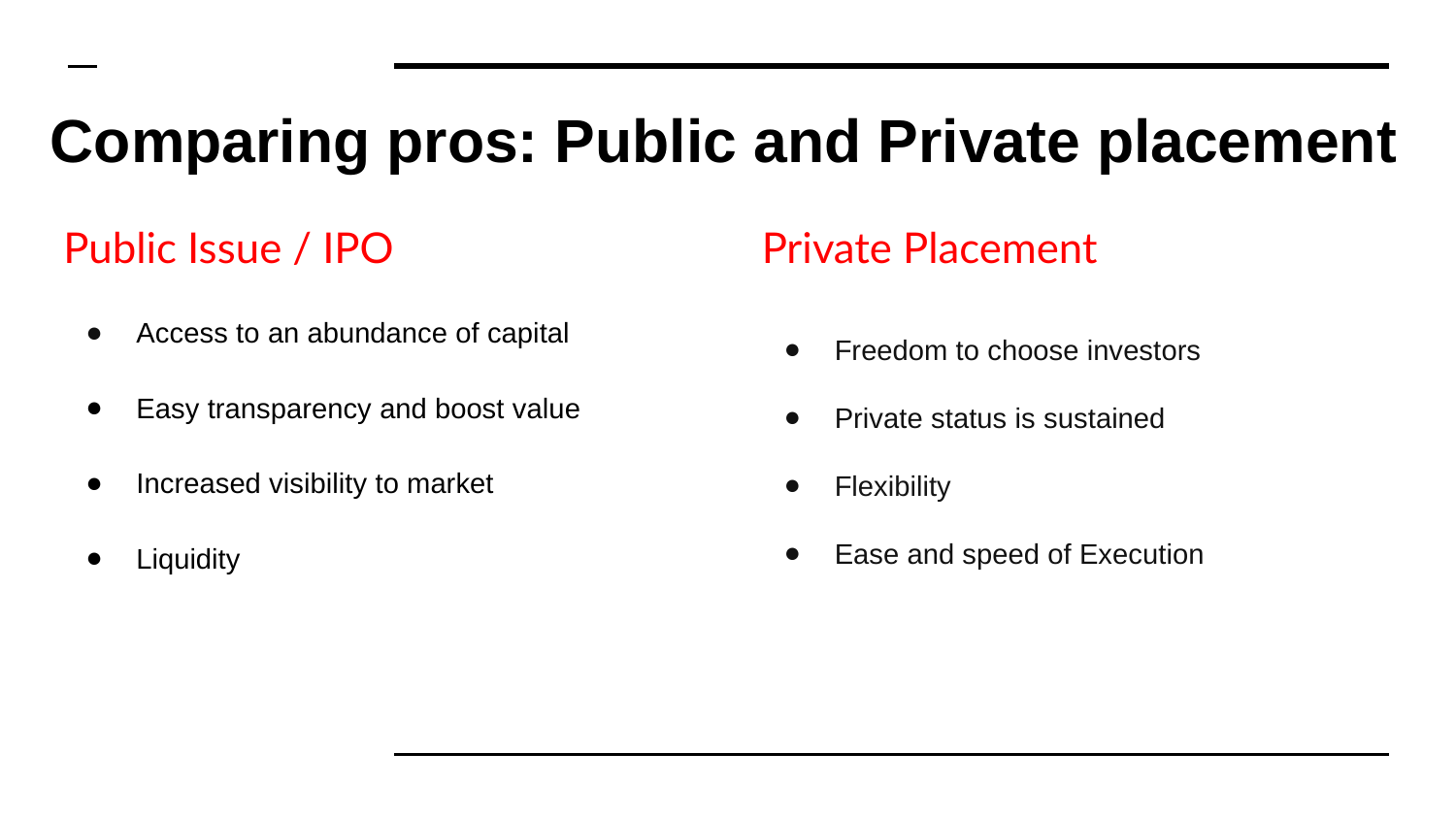

# Comparing pros: Public and Private placement
Public Issue / IPO
Private Placement
Freedom to choose investors
Private status is sustained
Flexibility
Ease and speed of Execution

Access to an abundance of capital
Easy transparency and boost value
Increased visibility to market
Liquidity